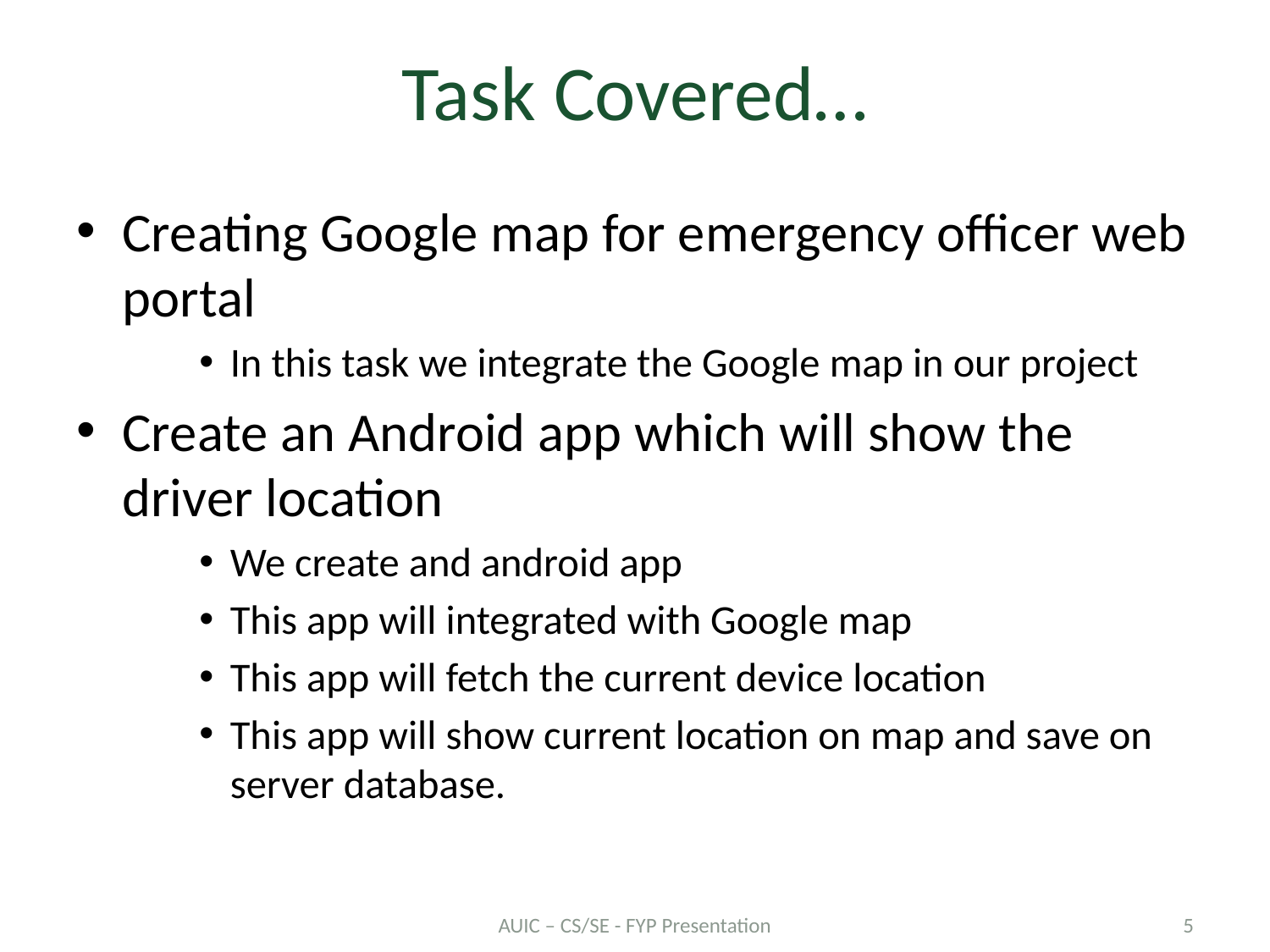

# Task Covered…
Creating Google map for emergency officer web portal
In this task we integrate the Google map in our project
Create an Android app which will show the driver location
We create and android app
This app will integrated with Google map
This app will fetch the current device location
This app will show current location on map and save on server database.

AUIC – CS/SE - FYP Presentation
5